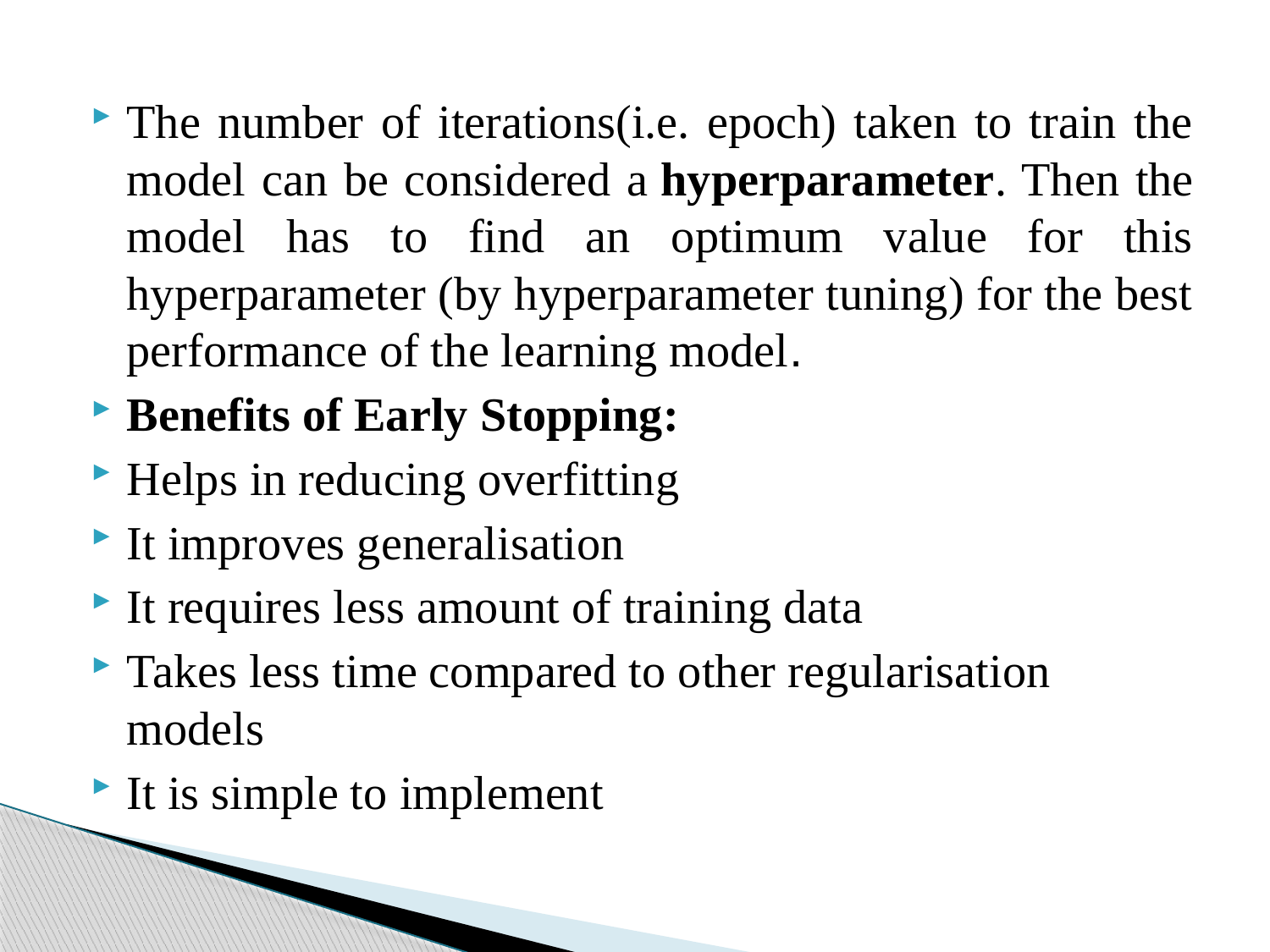

The number of iterations(i.e. epoch) taken to train the model can be considered a hyperparameter. Then the model has to find an optimum value for this hyperparameter (by hyperparameter tuning) for the best performance of the learning model.
Benefits of Early Stopping:
Helps in reducing overfitting
It improves generalisation
It requires less amount of training data
Takes less time compared to other regularisation models
It is simple to implement